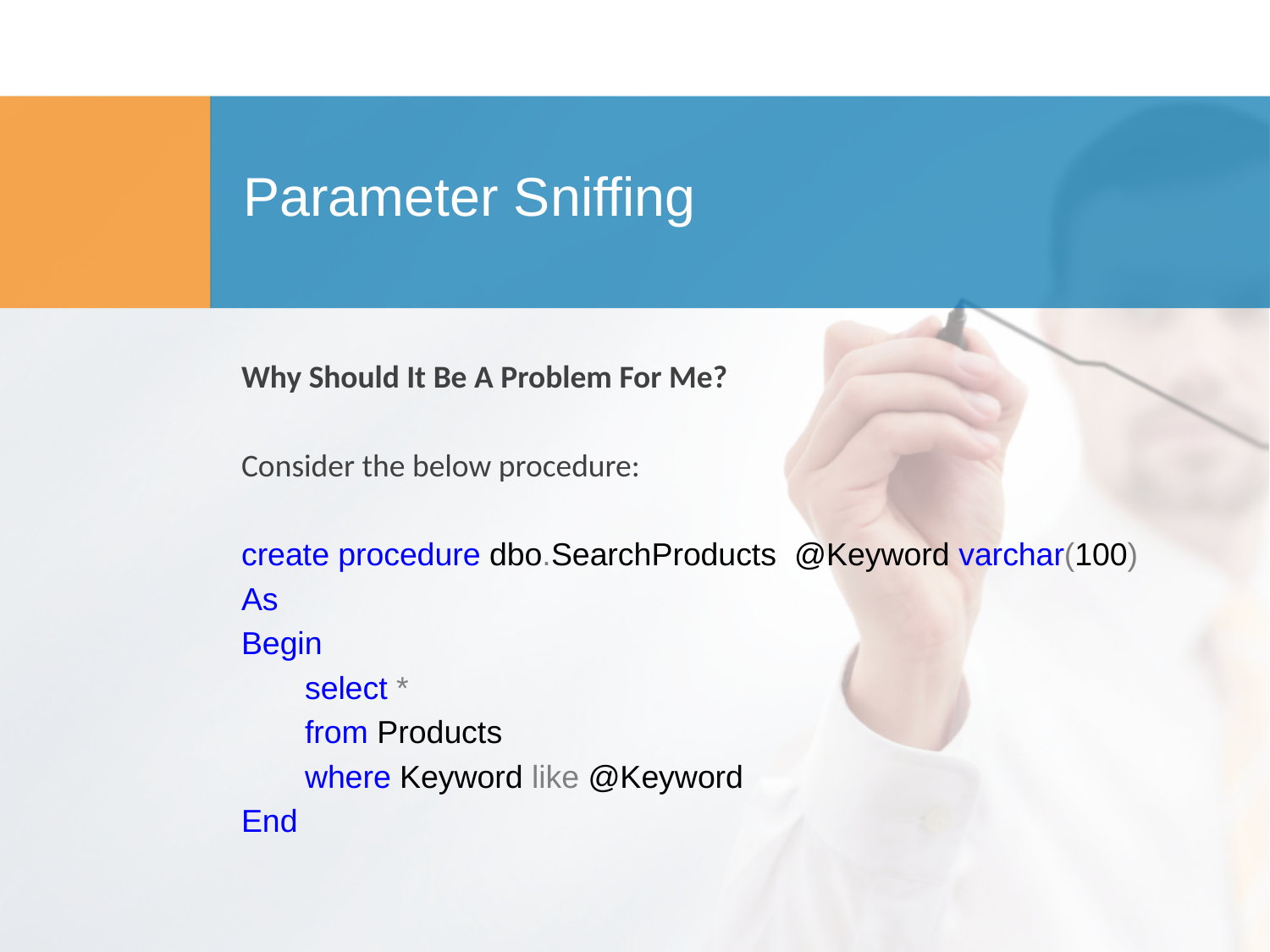

# Parameter Sniffing
Why Should It Be A Problem For Me?

Consider the below procedure:

create procedure dbo.SearchProducts  @Keyword varchar(100)
As
Begin
select *
from Products
where Keyword like @Keyword
End